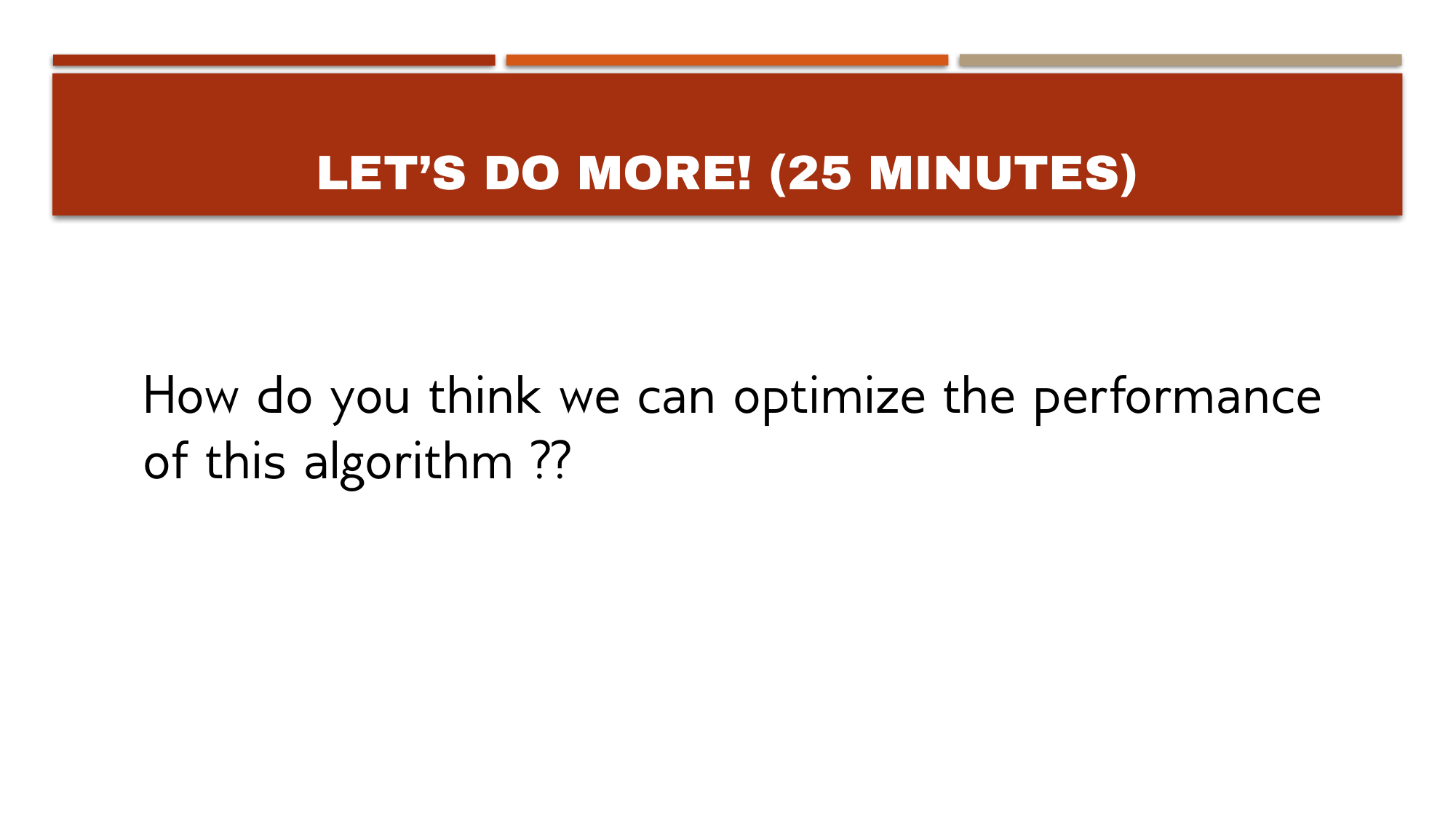

# Let’s do more! (25 minutes)
How do you think we can optimize the performance of this algorithm ??